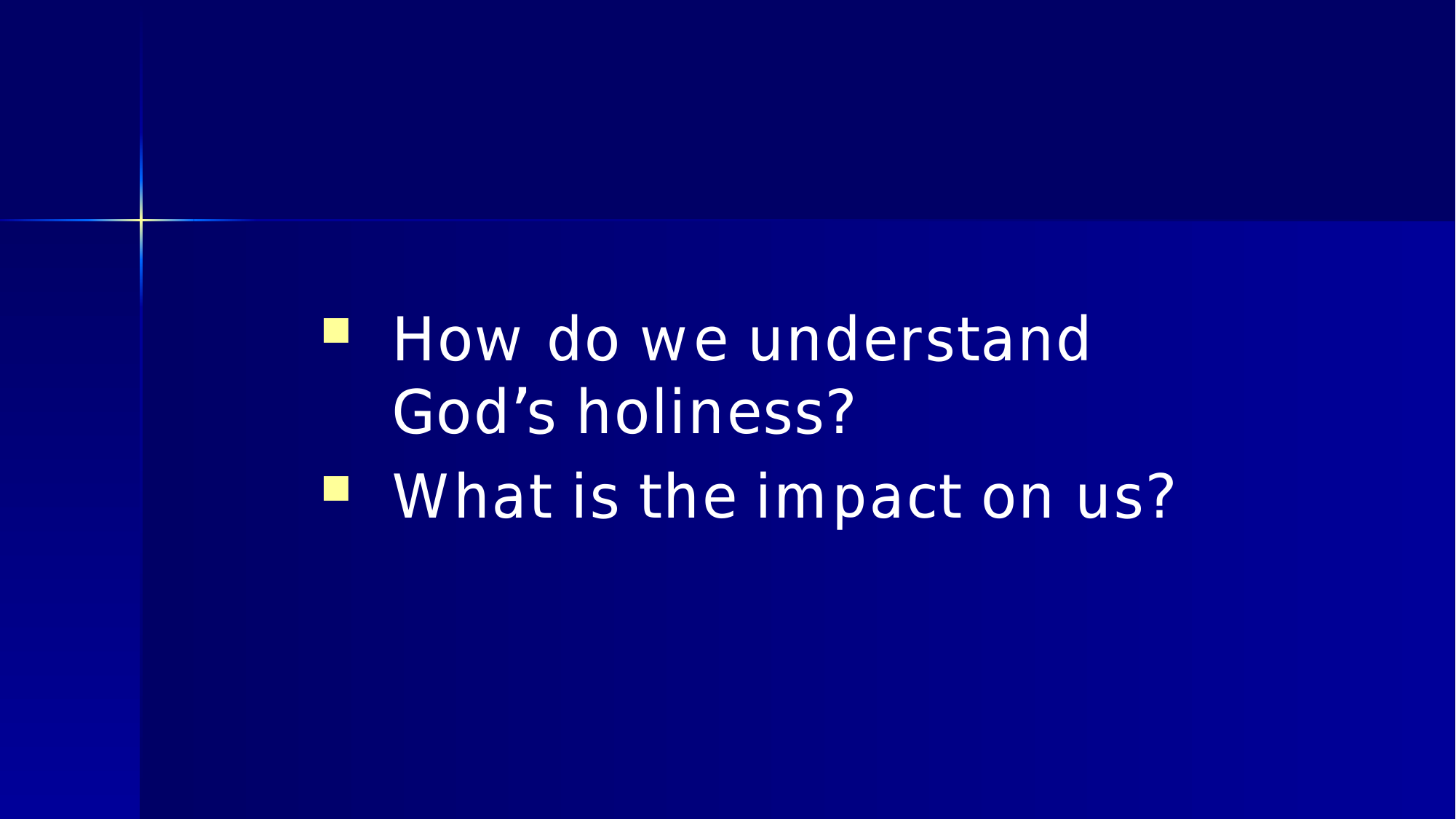

How do we understand God’s holiness?
What is the impact on us?